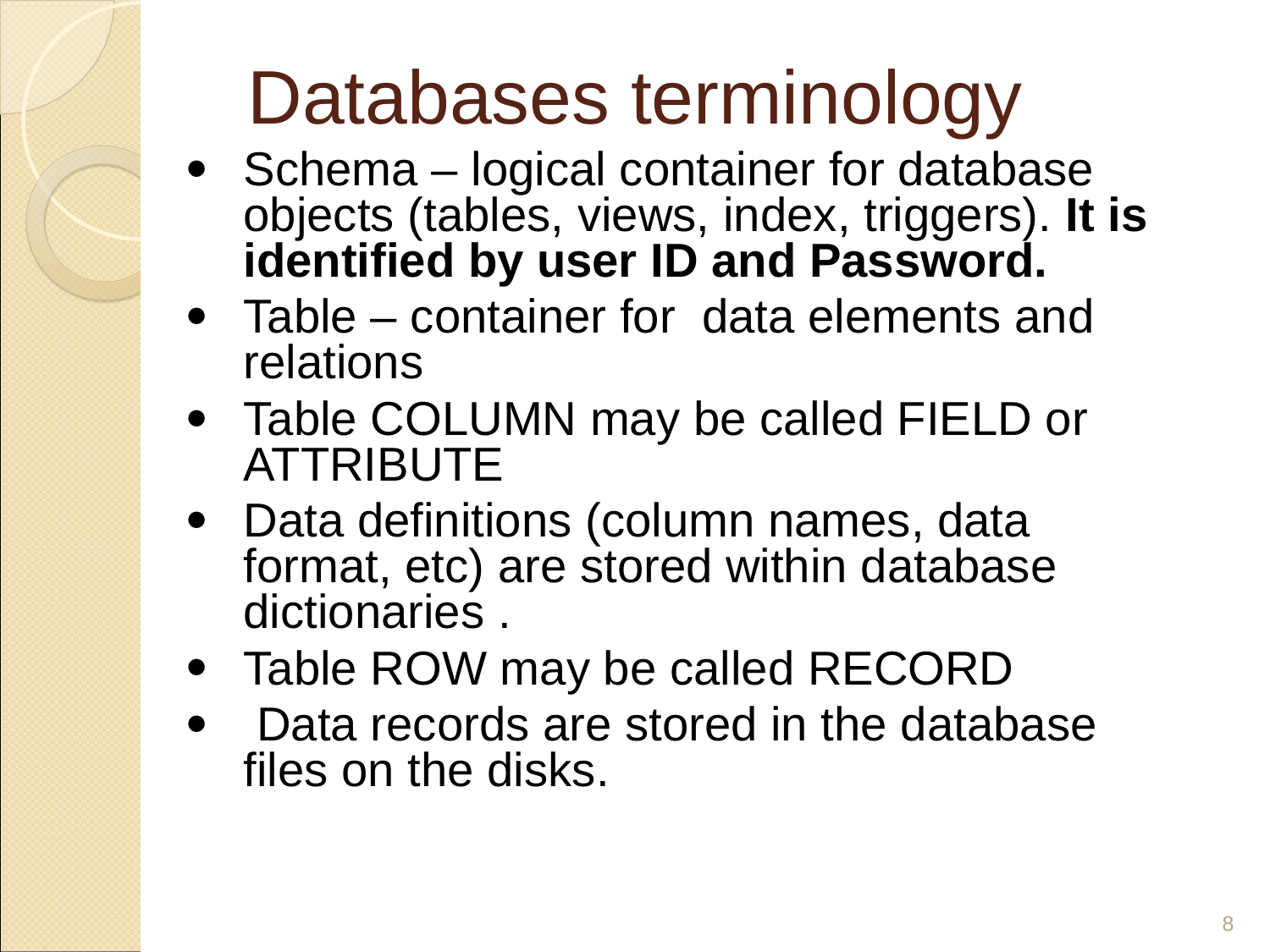

# Databases terminology
Schema – logical container for database objects (tables, views, index, triggers). It is identified by user ID and Password.
Table – container for  data elements and relations
Table COLUMN may be called FIELD or ATTRIBUTE
Data definitions (column names, data format, etc) are stored within database dictionaries .
Table ROW may be called RECORD
 Data records are stored in the database  files on the disks.
8